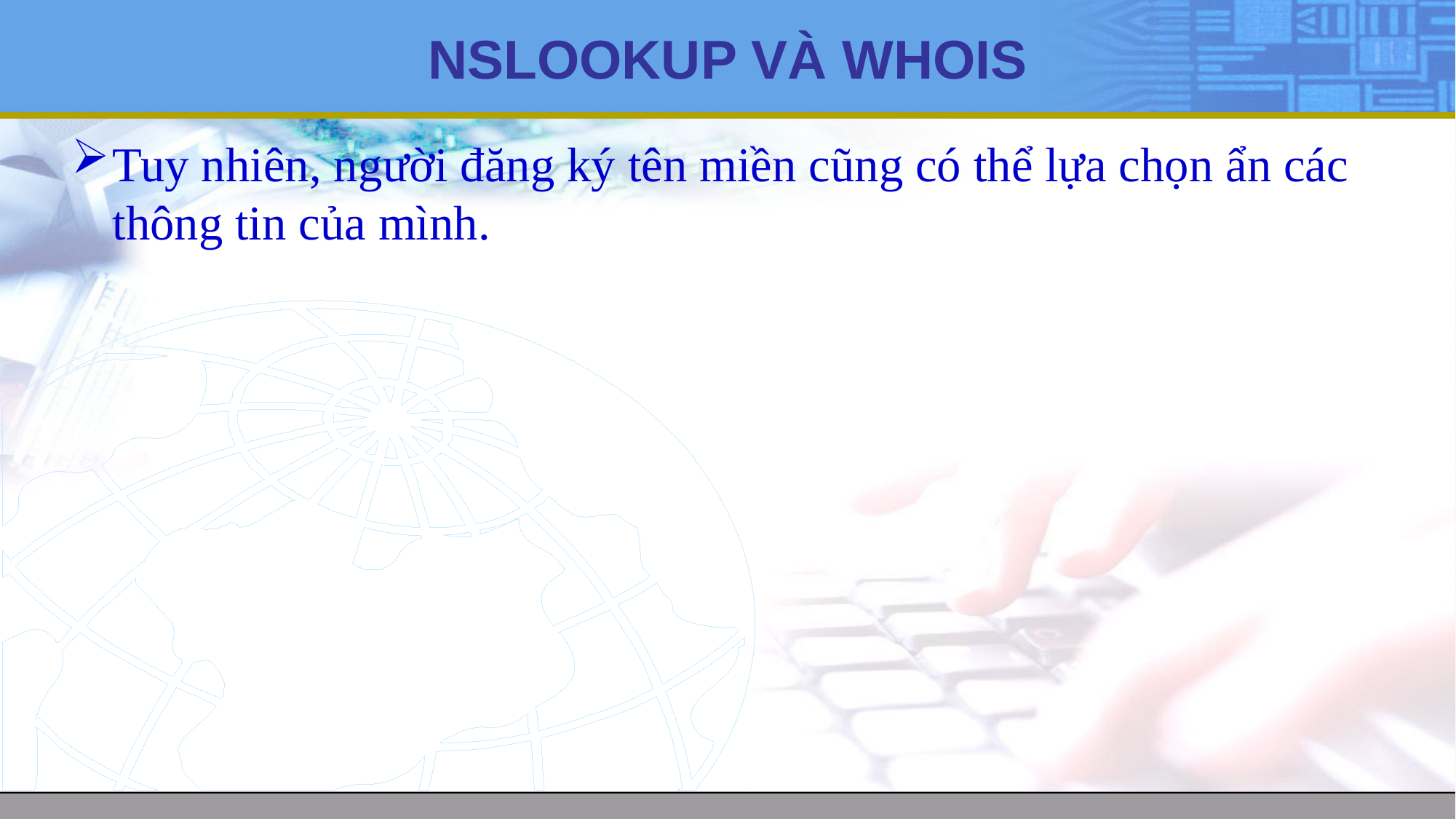

# NSLOOKUP VÀ WHOIS
Tuy nhiên, người đăng ký tên miền cũng có thể lựa chọn ẩn các thông tin của mình.